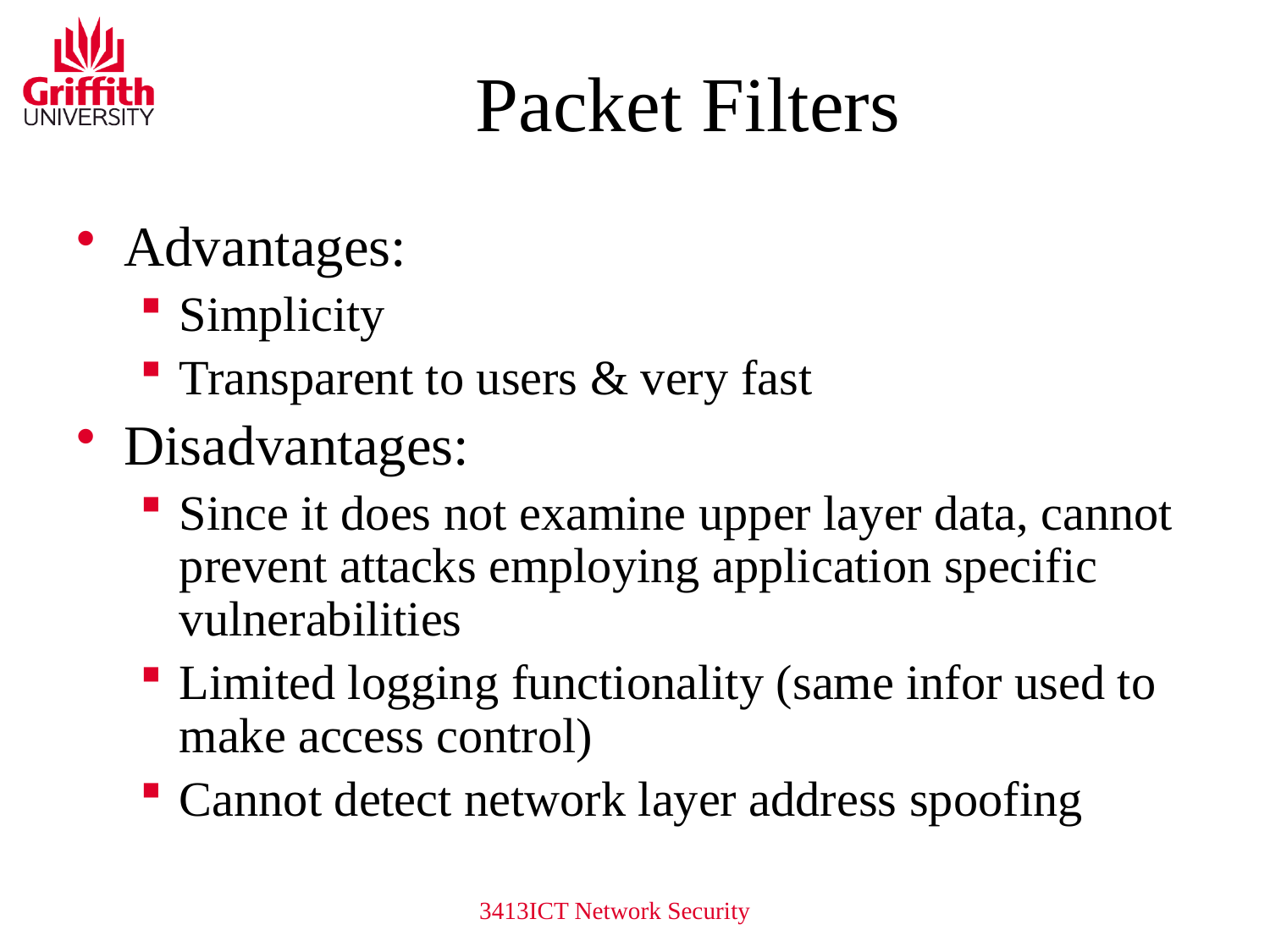

# Packet Filters
Advantages:
Simplicity
Transparent to users & very fast
Disadvantages:
Since it does not examine upper layer data, cannot prevent attacks employing application specific vulnerabilities
Limited logging functionality (same infor used to make access control)
Cannot detect network layer address spoofing
3413ICT Network Security